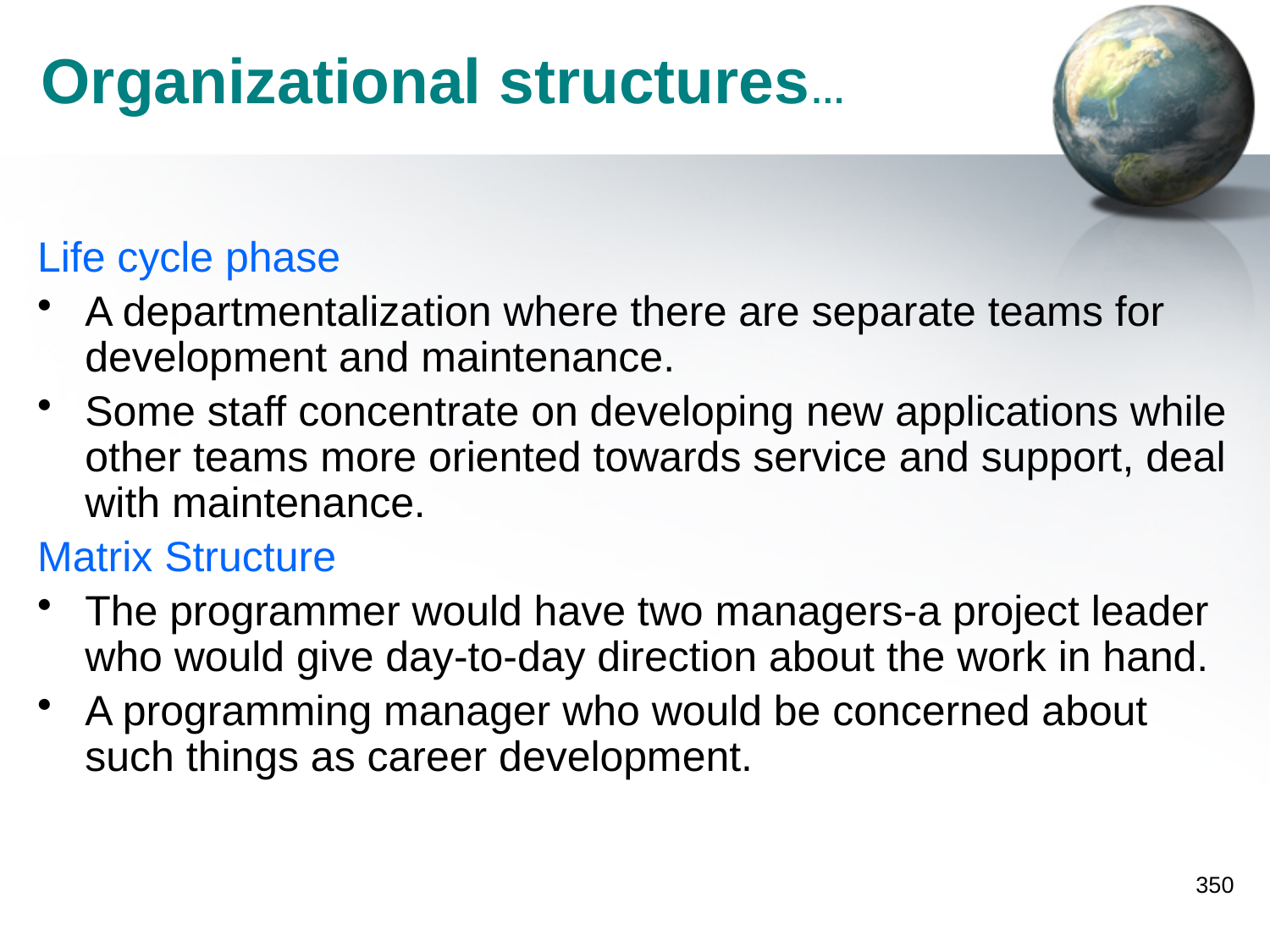

# Organizational structures…
Life cycle phase
A departmentalization where there are separate teams for development and maintenance.
Some staff concentrate on developing new applications while other teams more oriented towards service and support, deal with maintenance.
Matrix Structure
The programmer would have two managers-a project leader who would give day-to-day direction about the work in hand.
A programming manager who would be concerned about such things as career development.
350